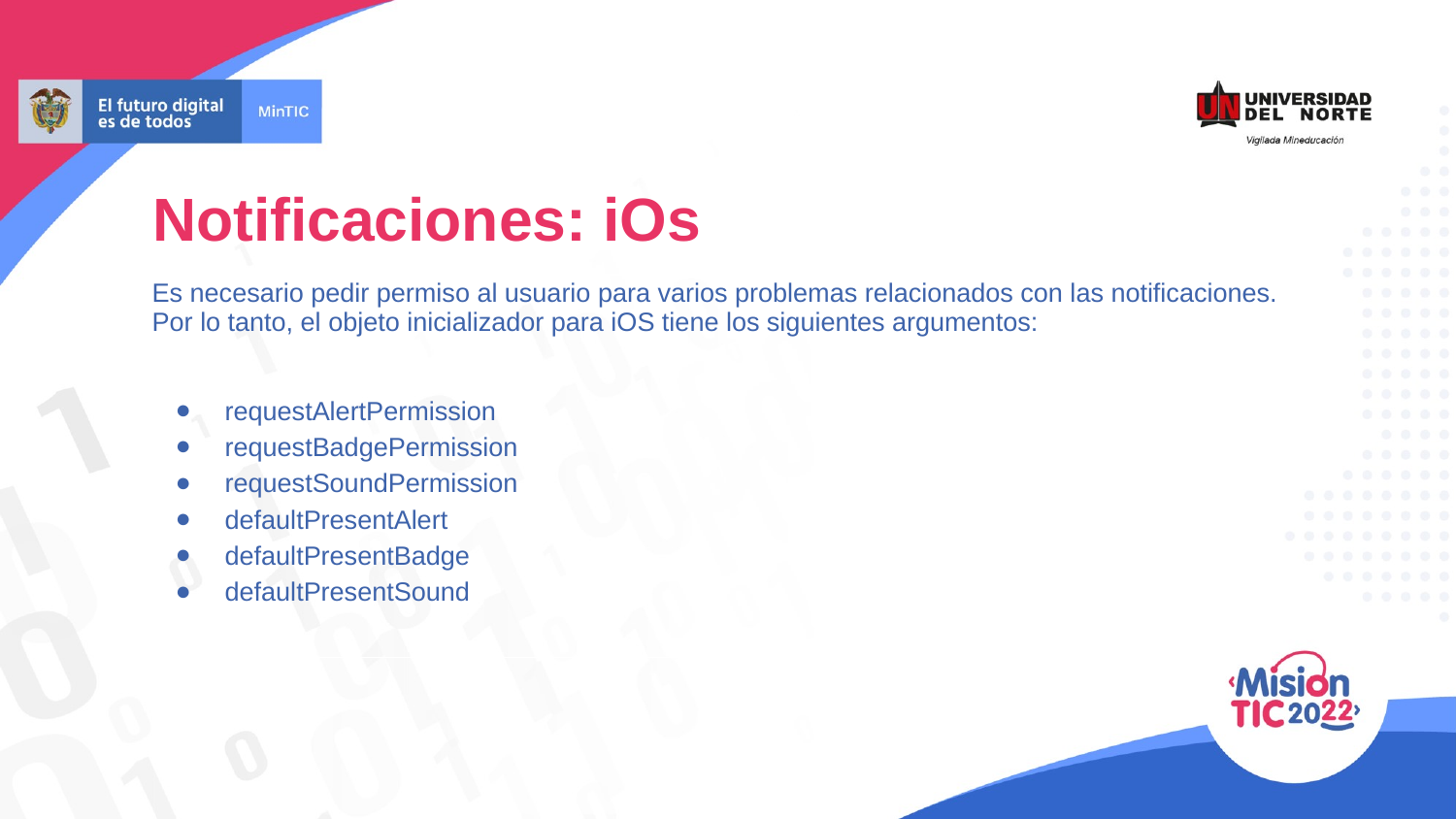

# Notificaciones: iOs
Es necesario pedir permiso al usuario para varios problemas relacionados con las notificaciones. Por lo tanto, el objeto inicializador para iOS tiene los siguientes argumentos:

requestAlertPermission
requestBadgePermission
requestSoundPermission
defaultPresentAlert
defaultPresentBadge
defaultPresentSound